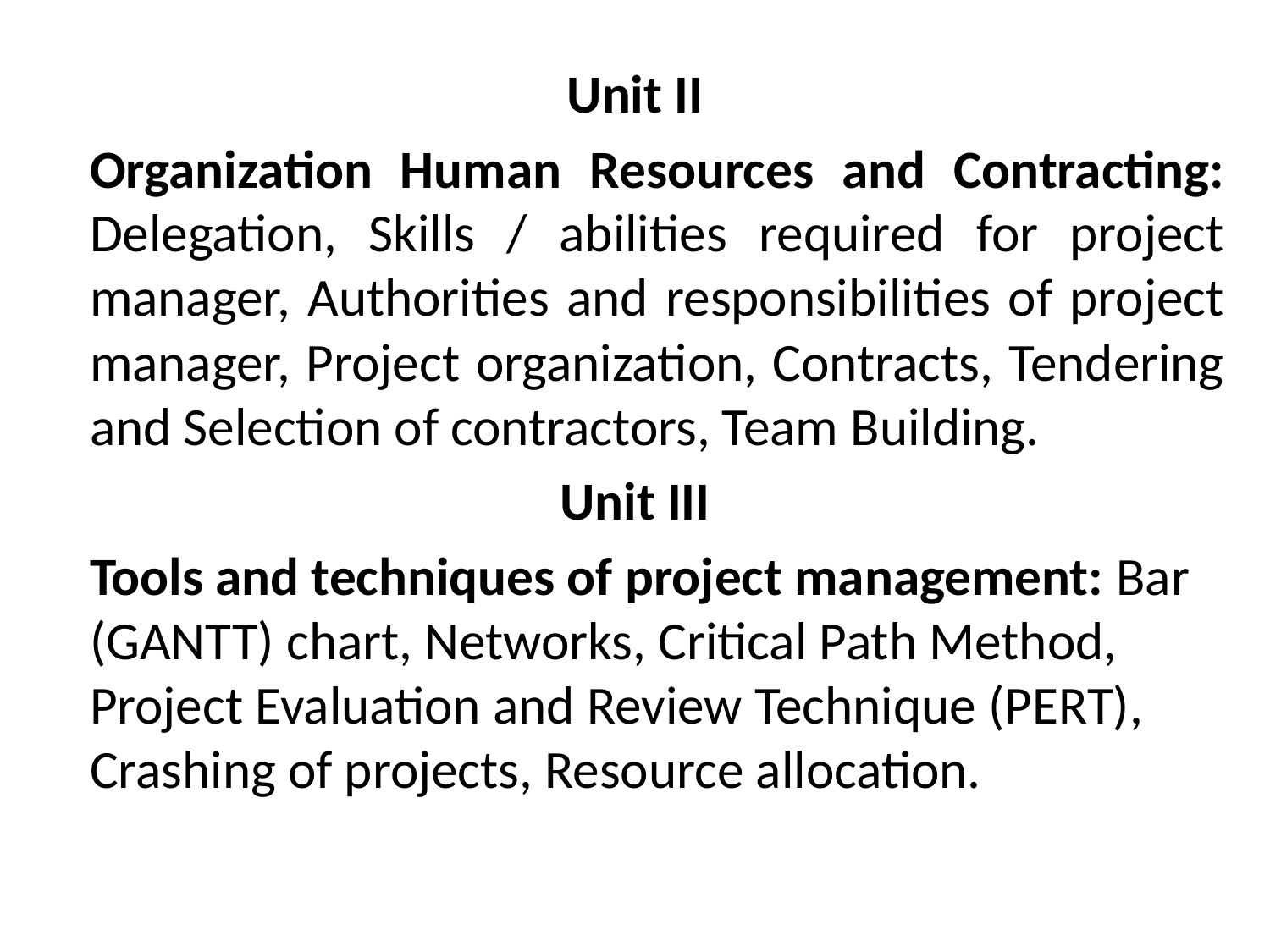

Unit II
	Organization Human Resources and Contracting: Delegation, Skills / abilities required for project manager, Authorities and responsibilities of project manager, Project organization, Contracts, Tendering and Selection of contractors, Team Building.
Unit III
	Tools and techniques of project management: Bar (GANTT) chart, Networks, Critical Path Method, Project Evaluation and Review Technique (PERT), Crashing of projects, Resource allocation.